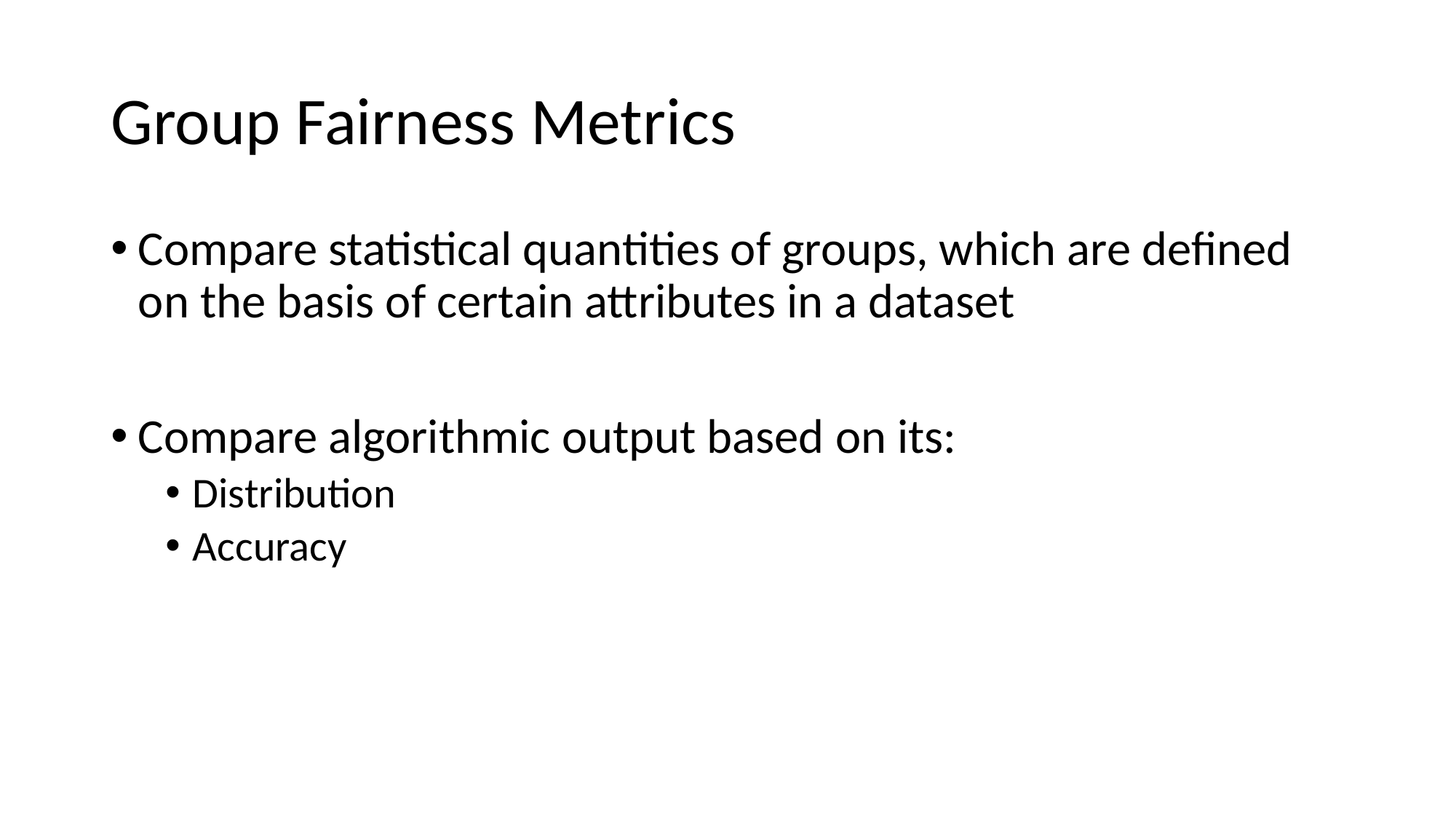

# Group Fairness Metrics
Compare statistical quantities of groups, which are defined on the basis of certain attributes in a dataset

Compare algorithmic output based on its:
Distribution
Accuracy